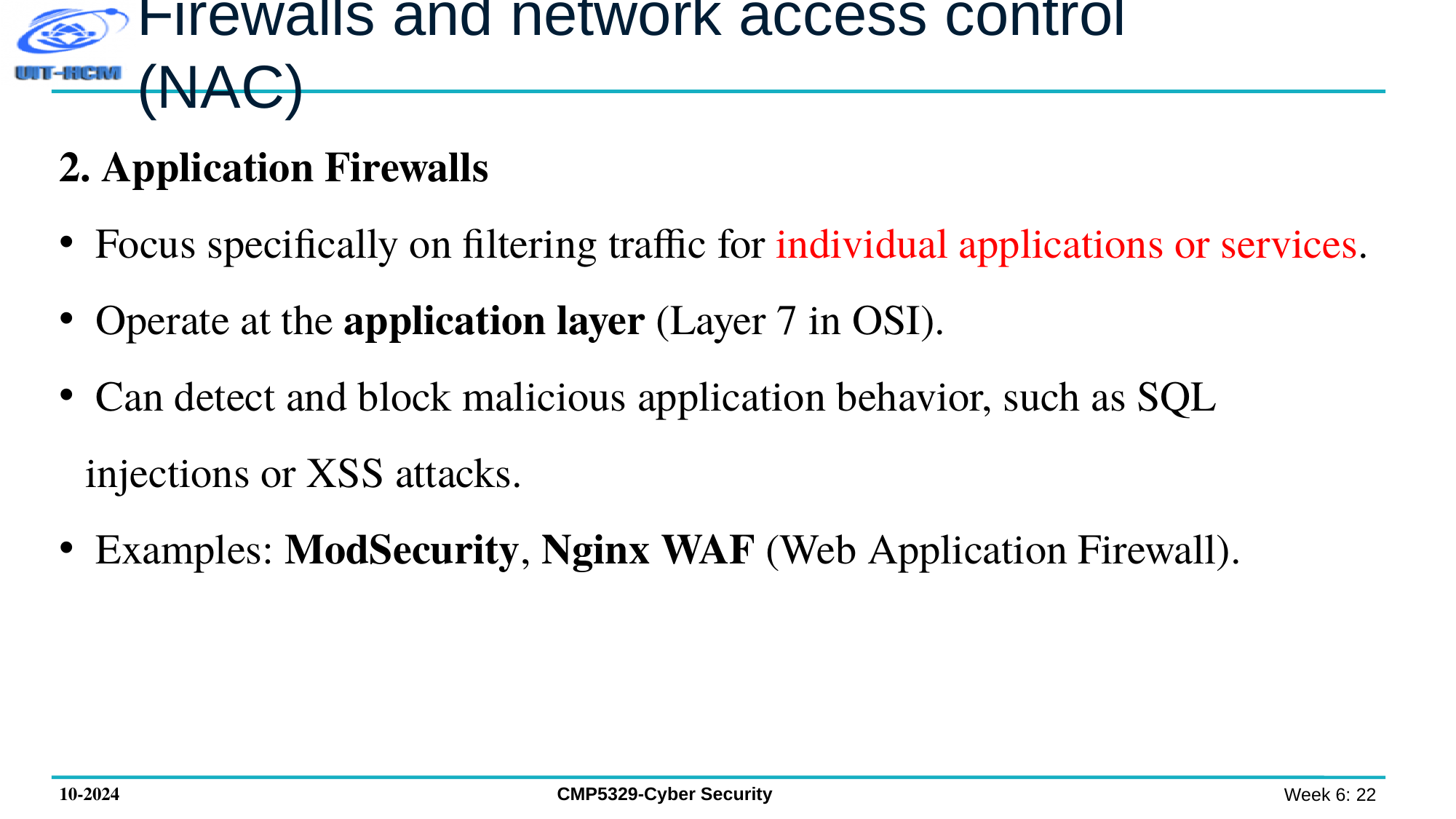

# Firewalls and network access control (NAC)
2. Application Firewalls
 Focus specifically on filtering traffic for individual applications or services.
 Operate at the application layer (Layer 7 in OSI).
 Can detect and block malicious application behavior, such as SQL injections or XSS attacks.
 Examples: ModSecurity, Nginx WAF (Web Application Firewall).